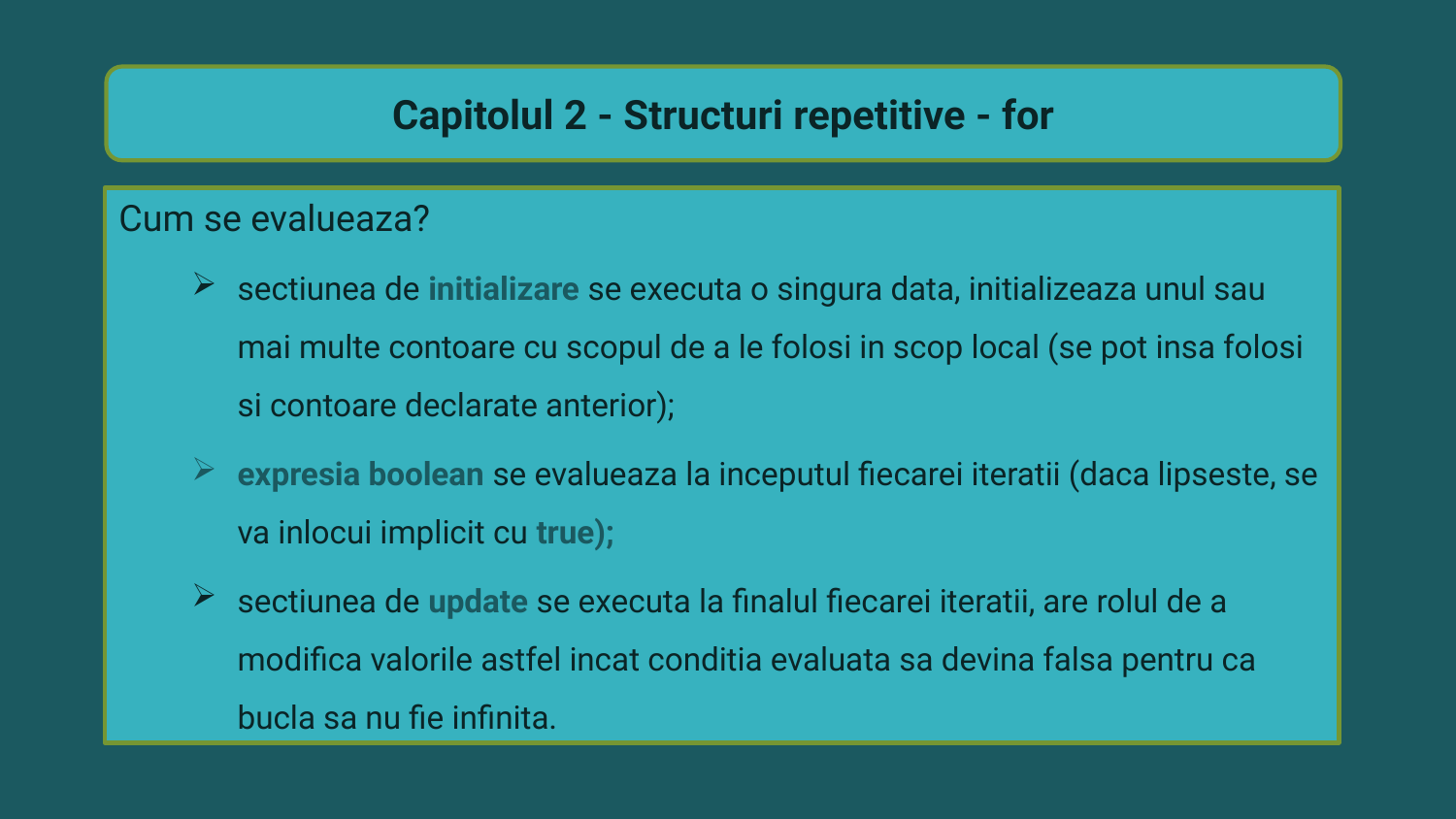

Capitolul 2 - Structuri repetitive - for
Cum se evalueaza?
sectiunea de initializare se executa o singura data, initializeaza unul sau mai multe contoare cu scopul de a le folosi in scop local (se pot insa folosi si contoare declarate anterior);
expresia boolean se evalueaza la inceputul fiecarei iteratii (daca lipseste, se va inlocui implicit cu true);
sectiunea de update se executa la finalul fiecarei iteratii, are rolul de a modifica valorile astfel incat conditia evaluata sa devina falsa pentru ca bucla sa nu fie infinita.